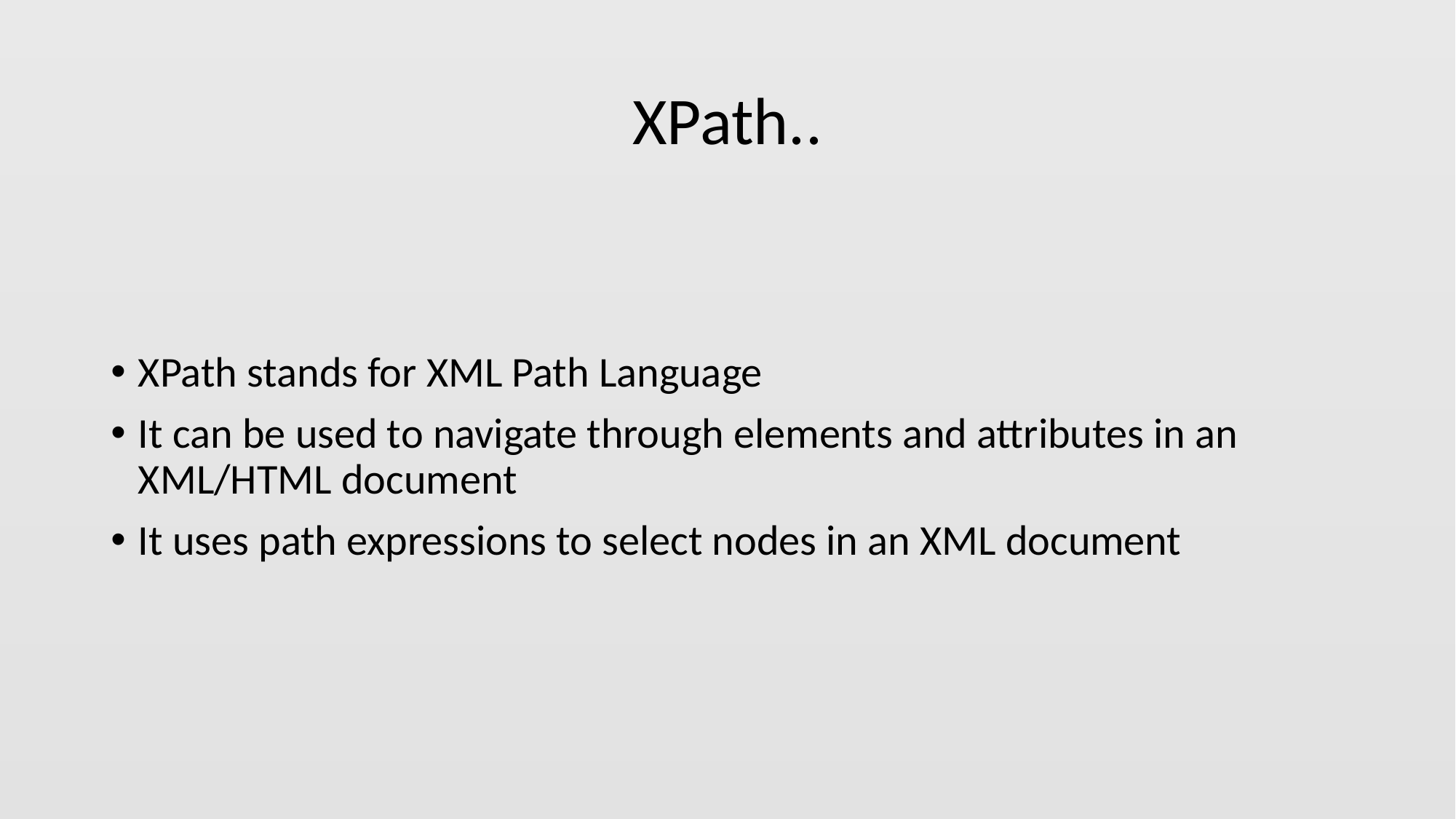

# XPath..

XPath stands for XML Path Language
It can be used to navigate through elements and attributes in an XML/HTML document
It uses path expressions to select nodes in an XML document